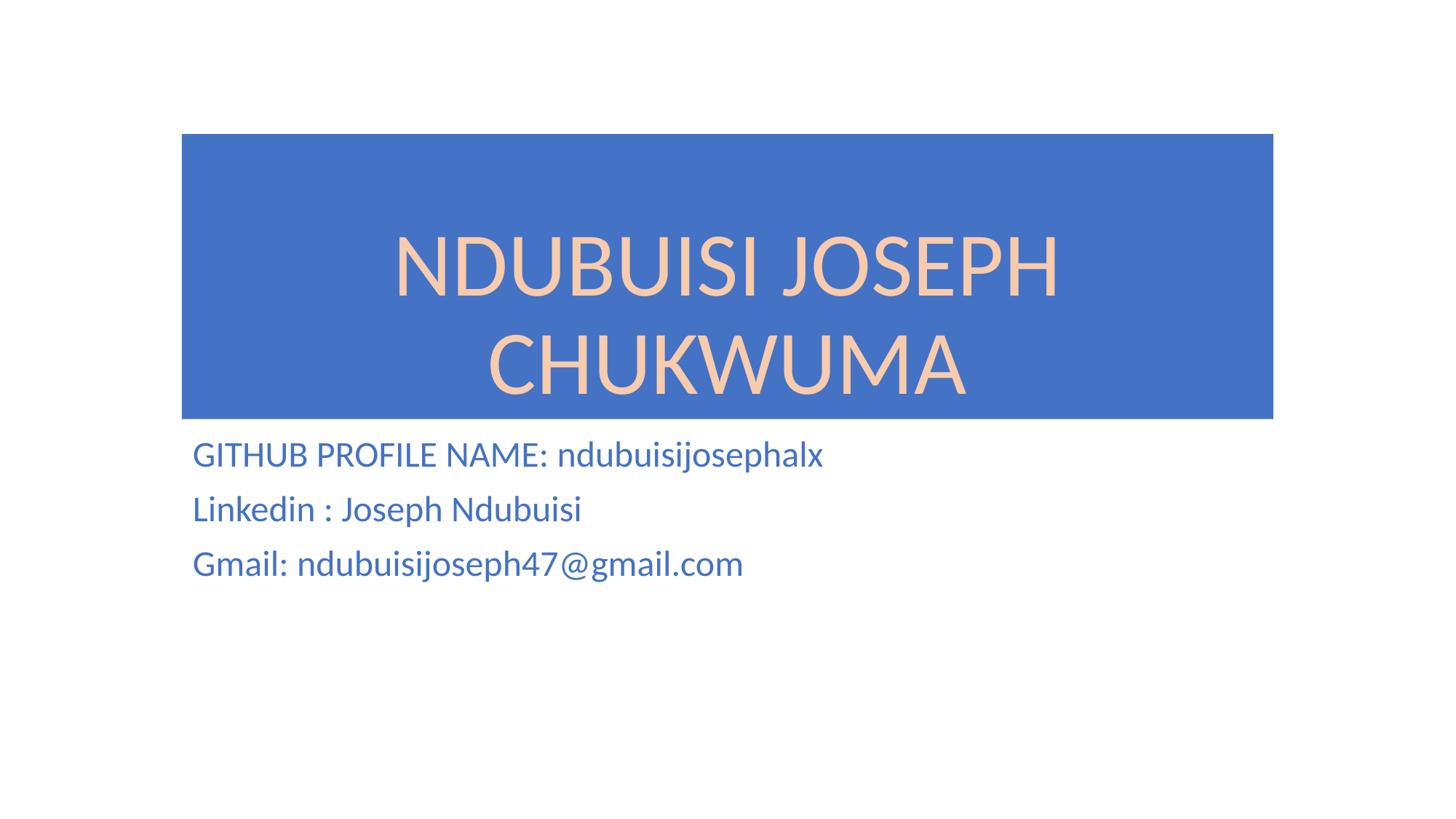

# NDUBUISI JOSEPH CHUKWUMA
GITHUB PROFILE NAME: ndubuisijosephalx
Linkedin : Joseph Ndubuisi
Gmail: ndubuisijoseph47@gmail.com